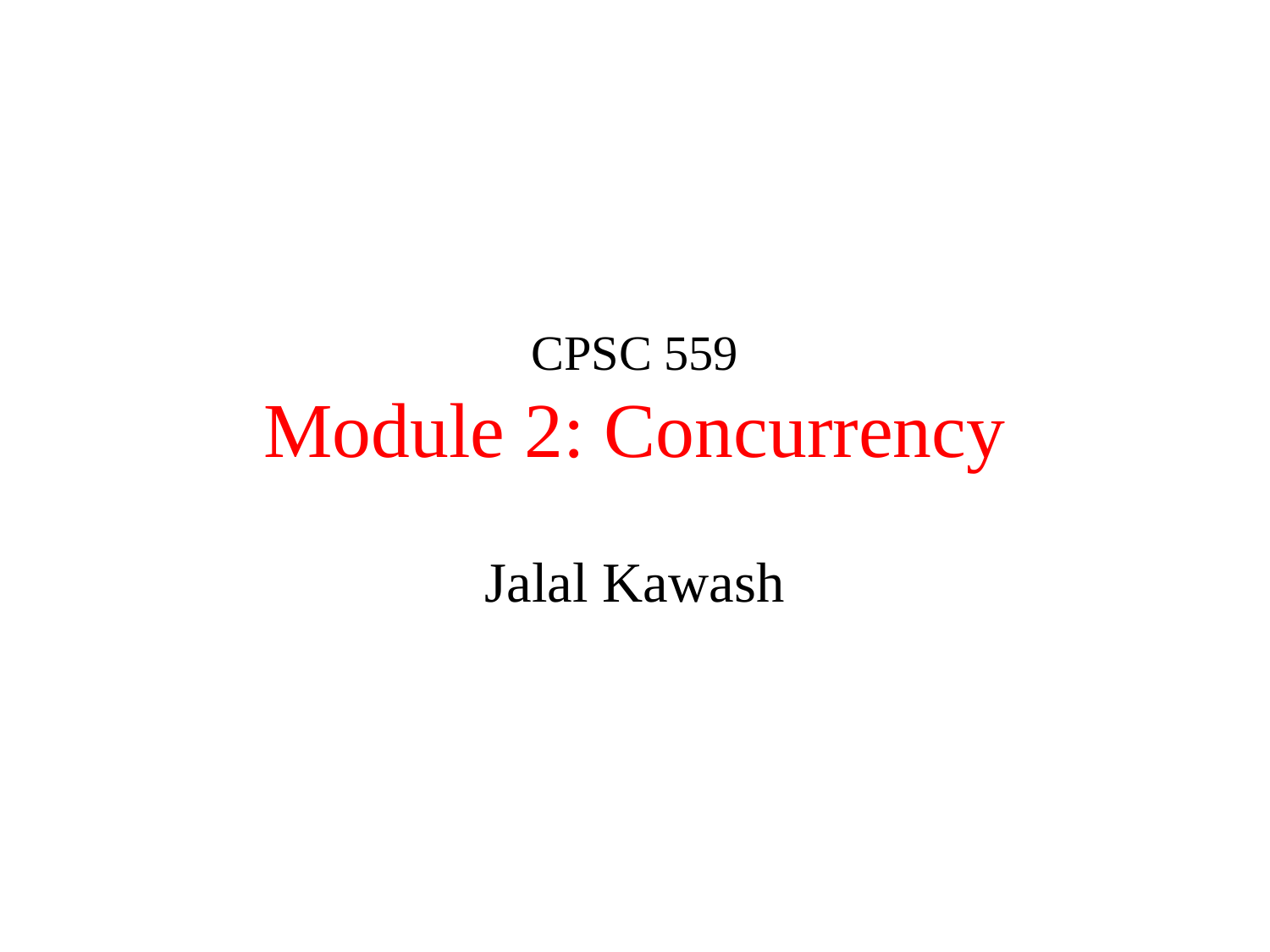

# CPSC 559 Module 2: Concurrency
Jalal Kawash